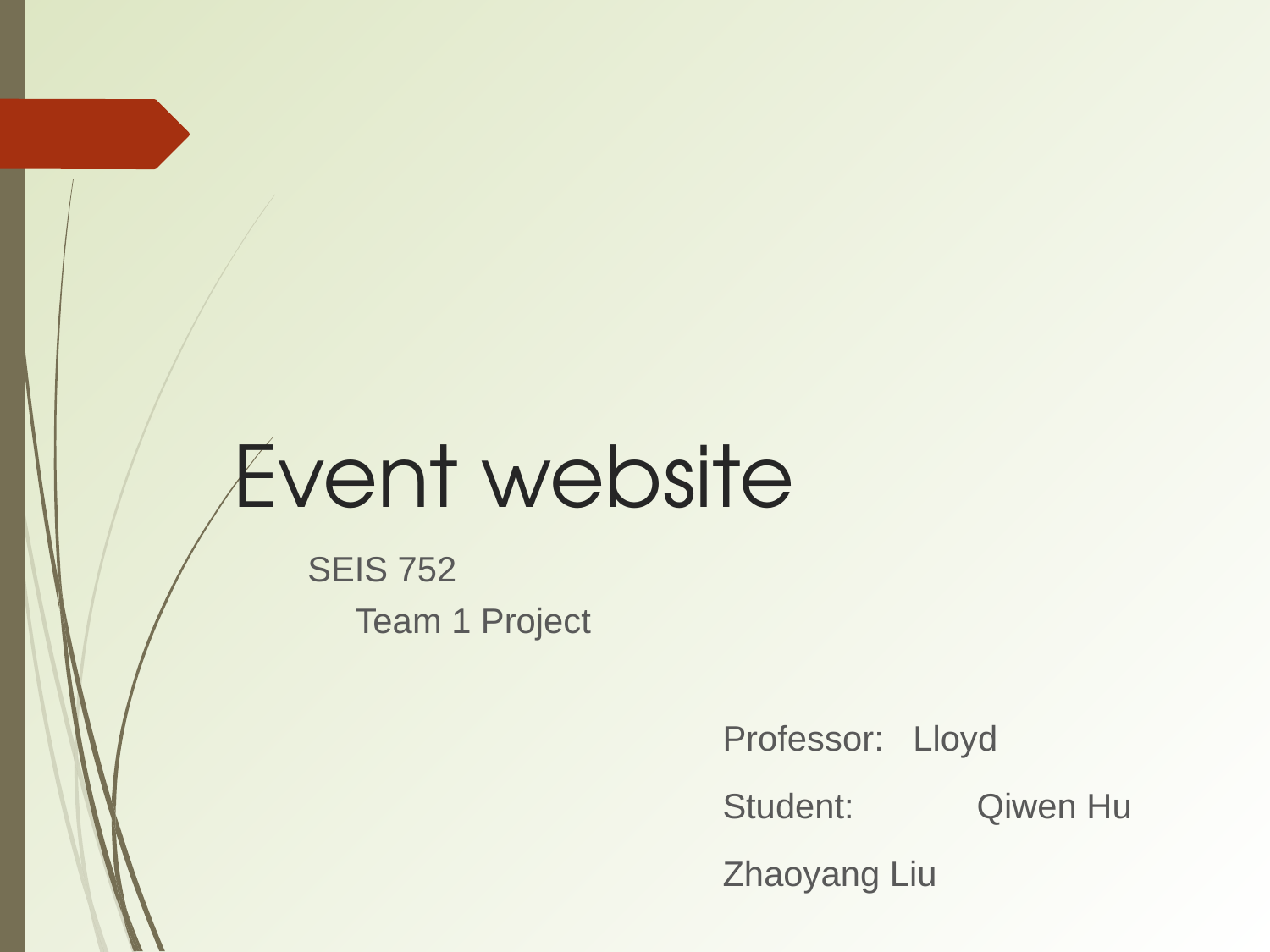

# Event website
SEIS 752
	Team 1 Project
Professor:   Lloyd

Student:	Qiwen Hu
			Zhaoyang Liu